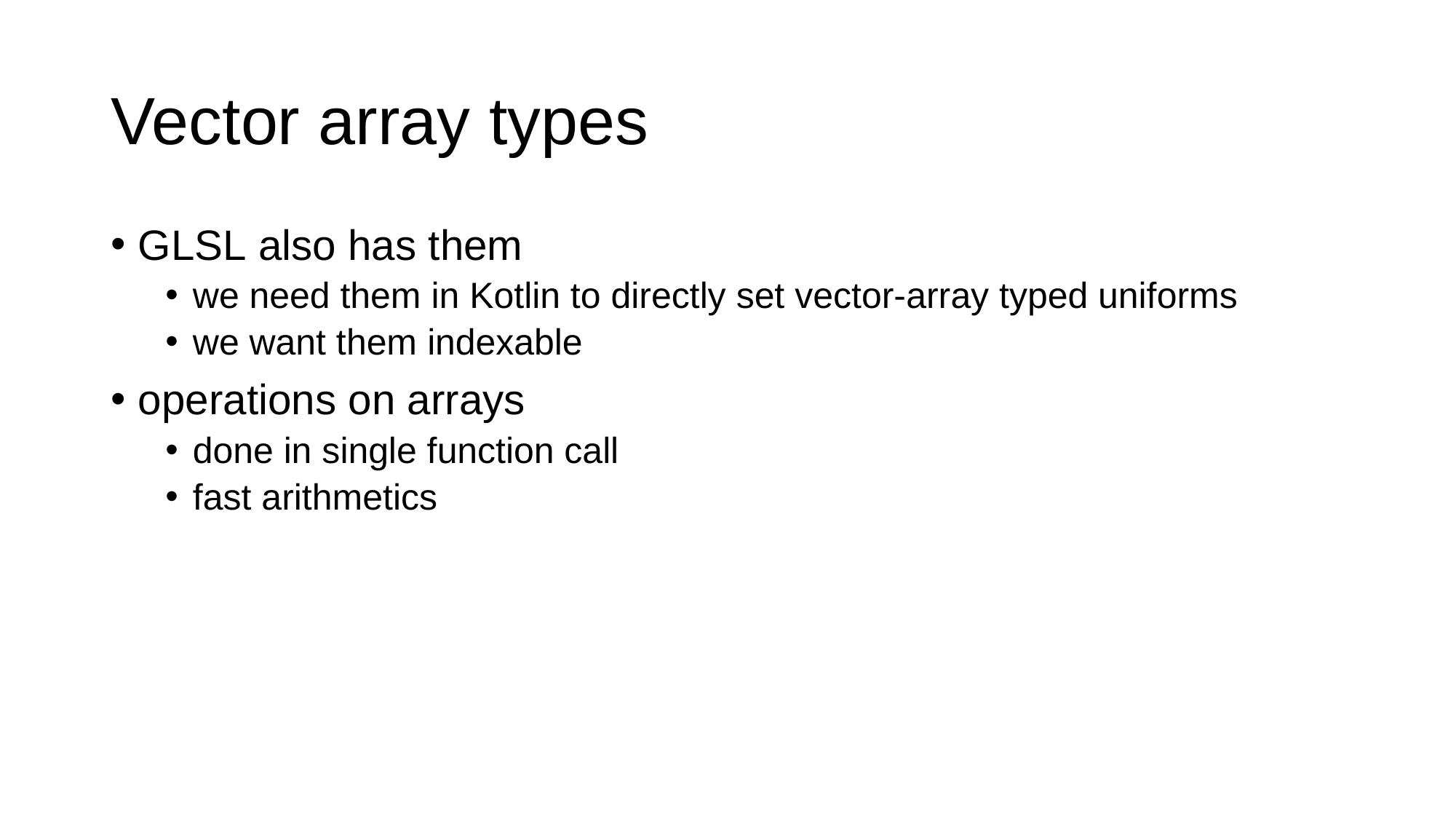

# Vector array types
GLSL also has them
we need them in Kotlin to directly set vector-array typed uniforms
we want them indexable
operations on arrays
done in single function call
fast arithmetics